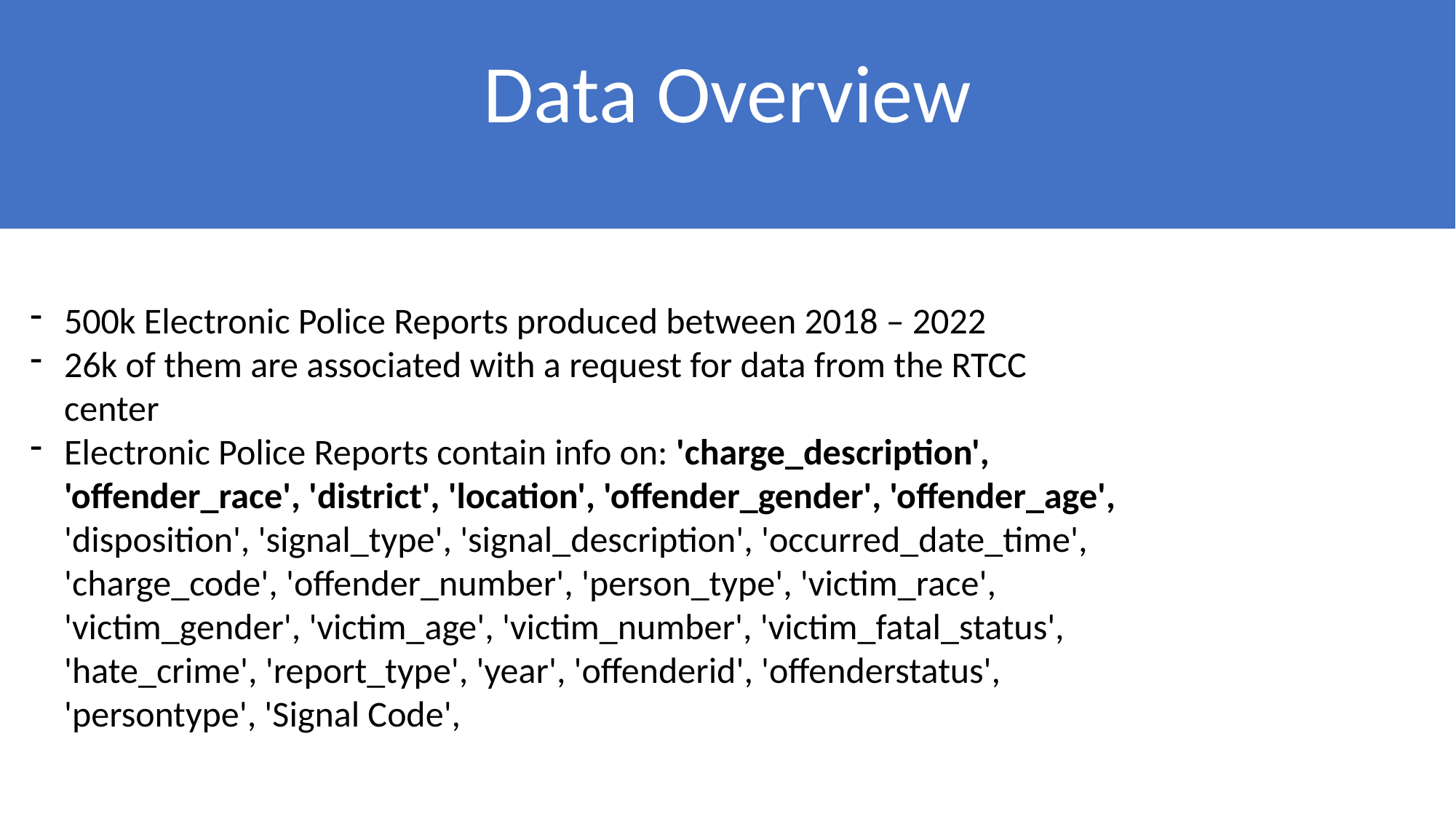

# Data Overview
500k Electronic Police Reports produced between 2018 – 2022
26k of them are associated with a request for data from the RTCC center
Electronic Police Reports contain info on: 'charge_description', 'offender_race', 'district', 'location', 'offender_gender', 'offender_age', 'disposition', 'signal_type', 'signal_description', 'occurred_date_time', 'charge_code', 'offender_number', 'person_type', 'victim_race', 'victim_gender', 'victim_age', 'victim_number', 'victim_fatal_status', 'hate_crime', 'report_type', 'year', 'offenderid', 'offenderstatus', 'persontype', 'Signal Code',